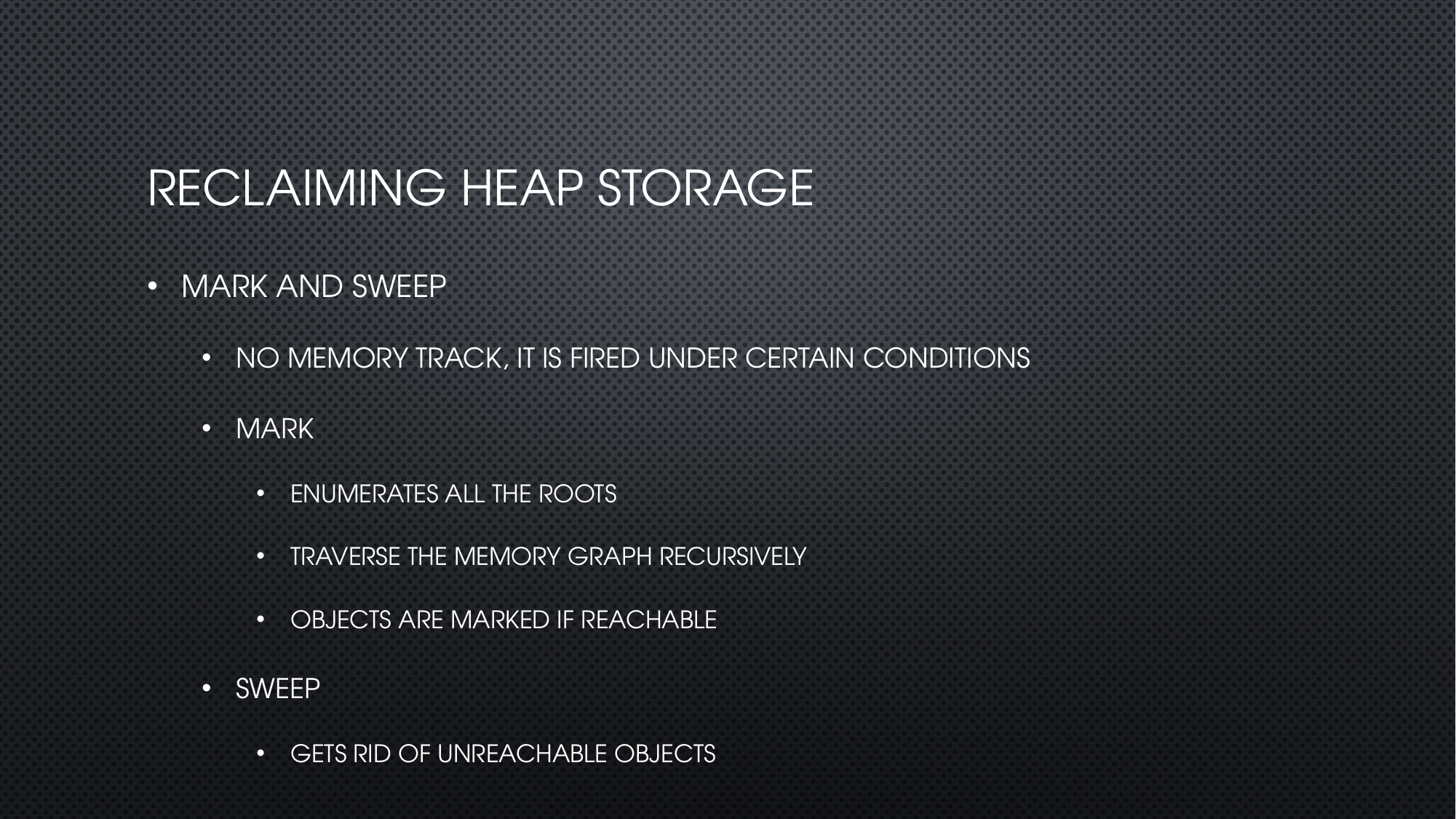

# Reclaiming heap storage
Mark and Sweep
No memory track, it is fired under certain conditions
Mark
Enumerates all the roots
Traverse the memory graph recursively
Objects are marked if reachable
Sweep
gets rid of unreachable objects